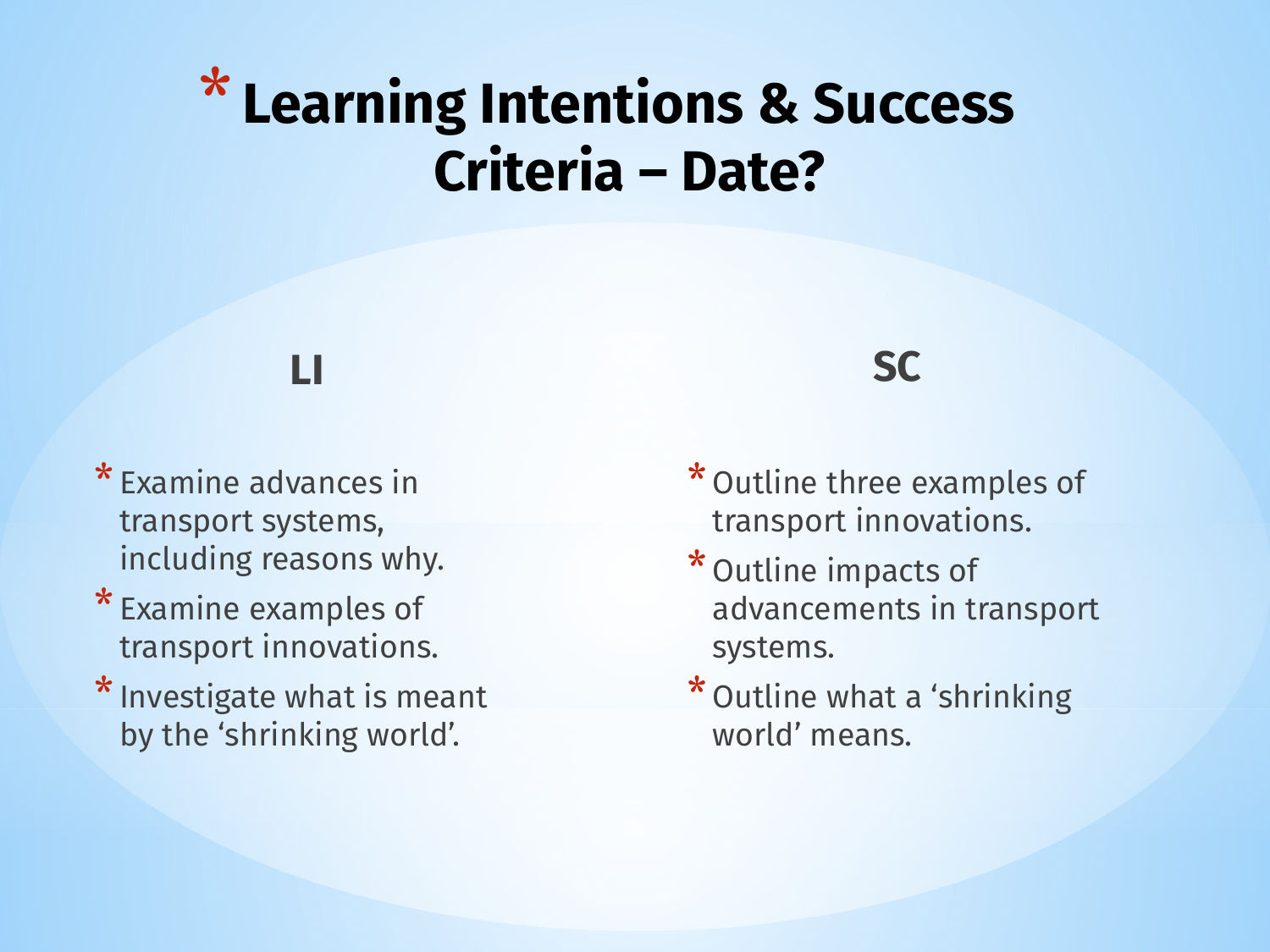

# Learning Intentions & Success Criteria – Date?
SC
LI
Examine advances in transport systems, including reasons why.
Examine examples of transport innovations.
Investigate what is meant by the ‘shrinking world’.
Outline three examples of transport innovations.
Outline impacts of advancements in transport systems.
Outline what a ‘shrinking world’ means.